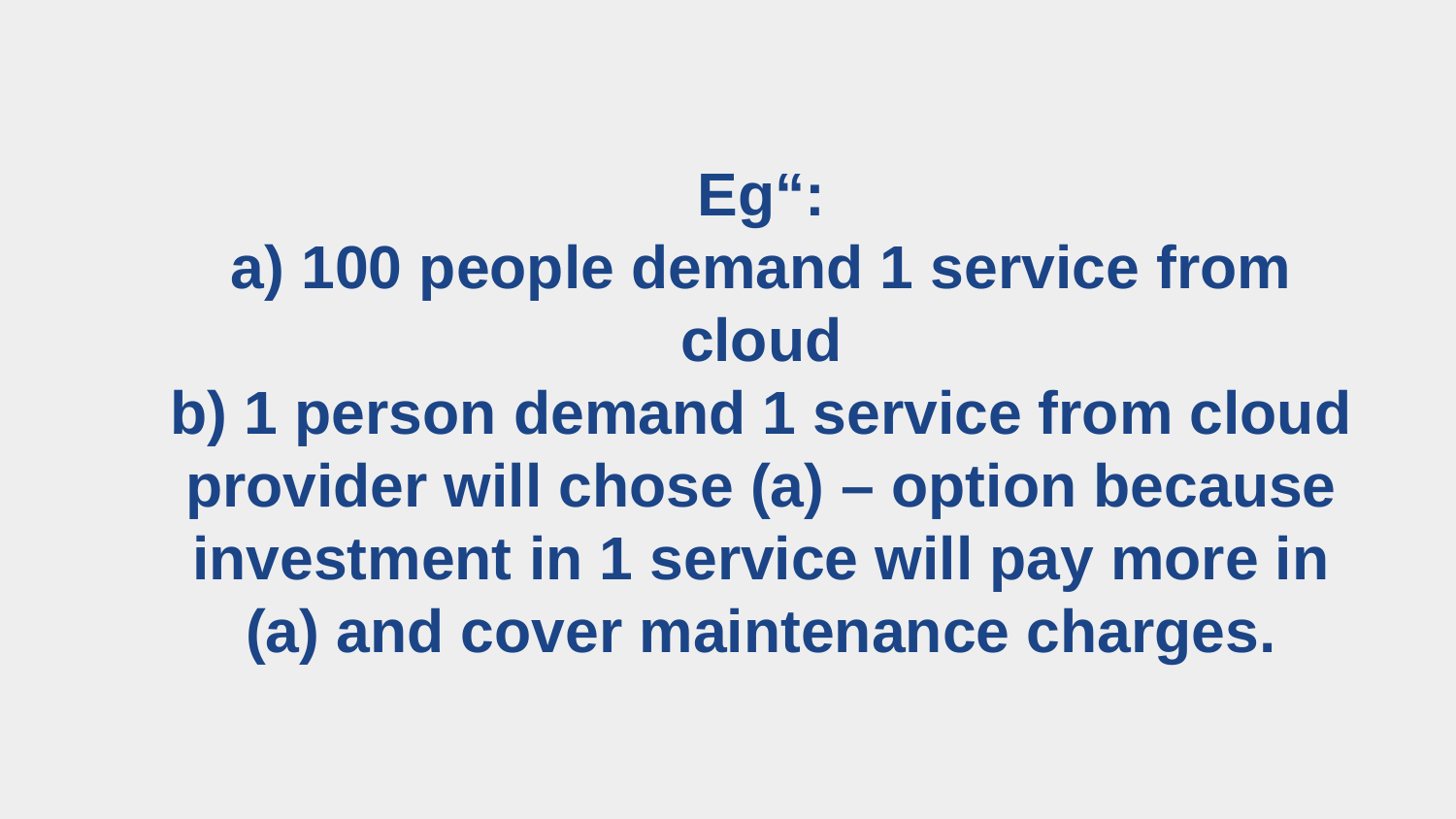

# Eg“: a) 100 people demand 1 service from cloud b) 1 person demand 1 service from cloud provider will chose (a) – option because investment in 1 service will pay more in (a) and cover maintenance charges.